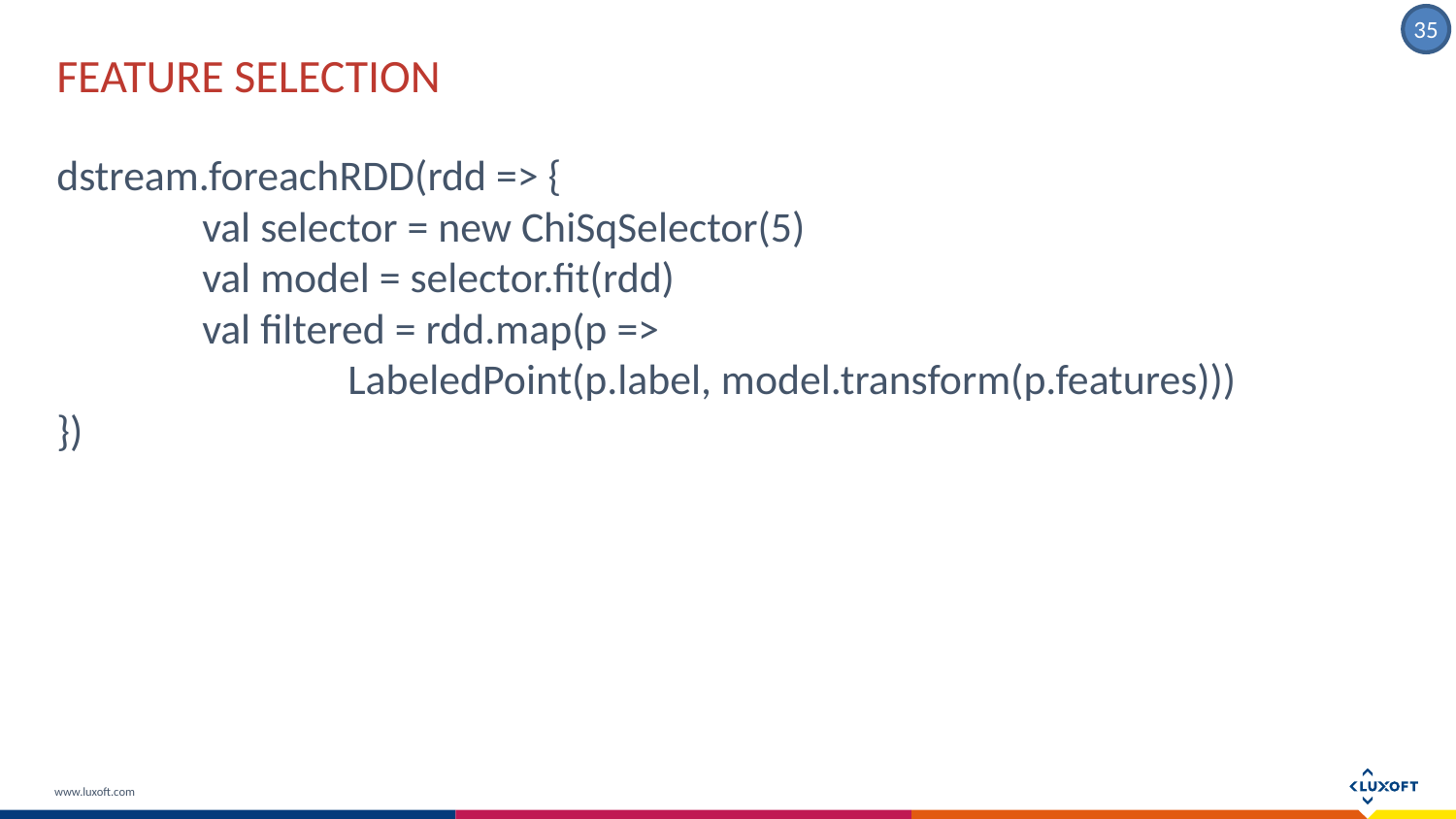

FEATURE SELECTION
dstream.foreachRDD(rdd => {
	val selector = new ChiSqSelector(5)
	val model = selector.fit(rdd)
	val filtered = rdd.map(p =>
		LabeledPoint(p.label, model.transform(p.features)))
})